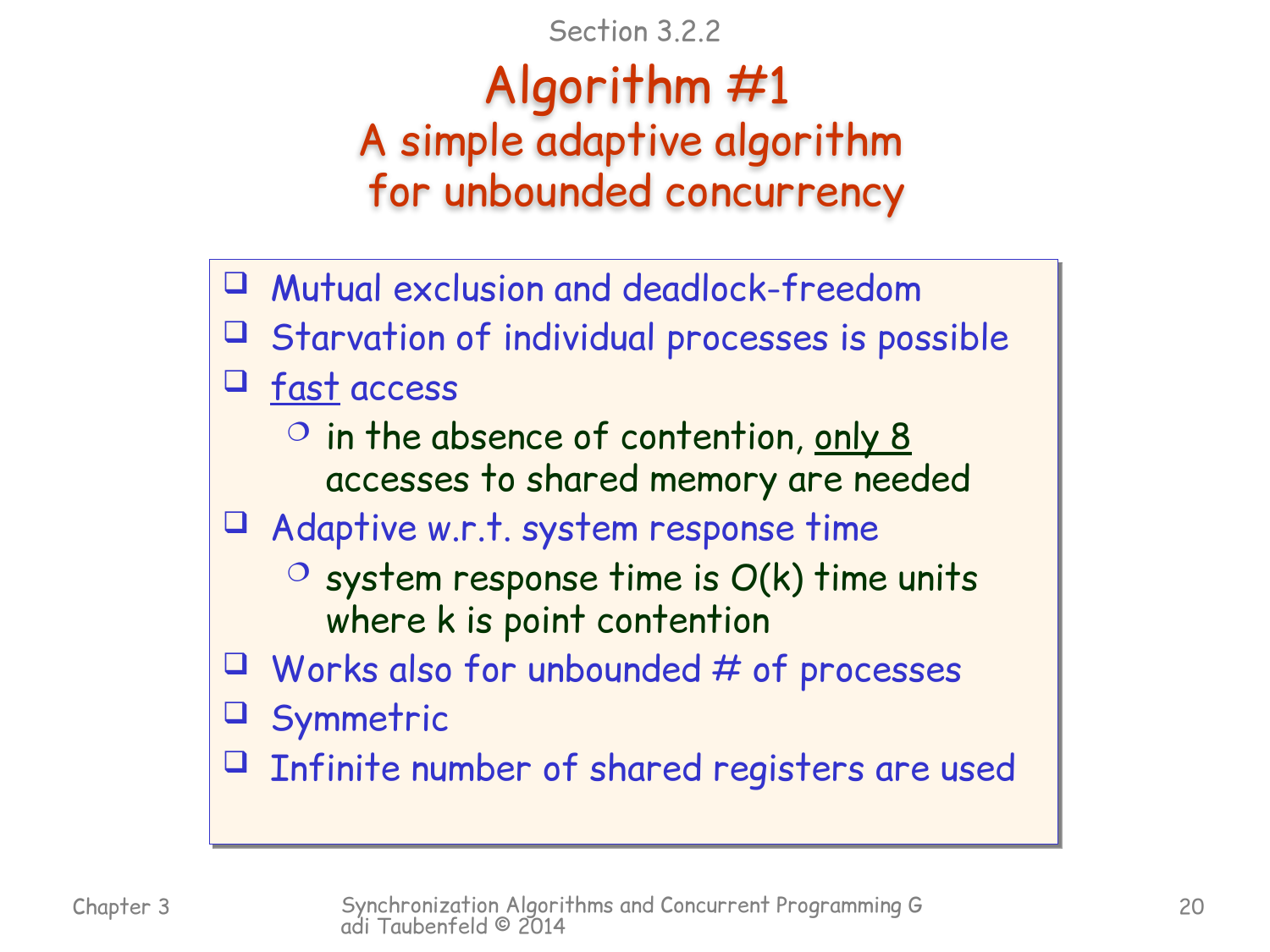

Section 3.2.2
# Algorithm #1 A simple adaptive algorithm for unbounded concurrency
Mutual exclusion and deadlock-freedom
Starvation of individual processes is possible
fast access
in the absence of contention, only 8 accesses to shared memory are needed
Adaptive w.r.t. system response time
system response time is O(k) time units where k is point contention
Works also for unbounded # of processes
Symmetric
Infinite number of shared registers are used
Synchronization Algorithms and Concurrent Programming Gadi Taubenfeld © 2014
Chapter 3